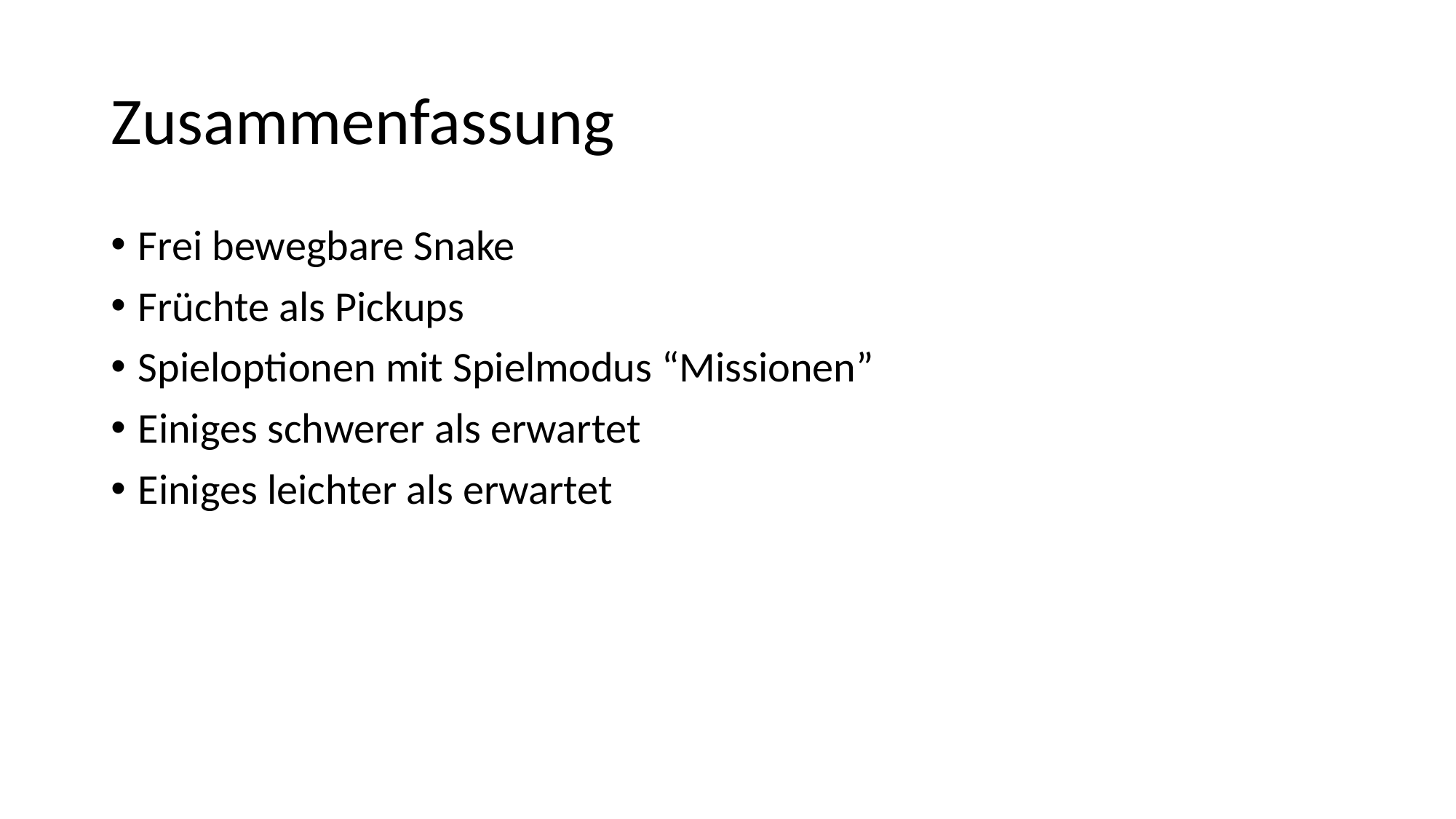

# Zusammenfassung
Frei bewegbare Snake
Früchte als Pickups
Spieloptionen mit Spielmodus “Missionen”
Einiges schwerer als erwartet
Einiges leichter als erwartet